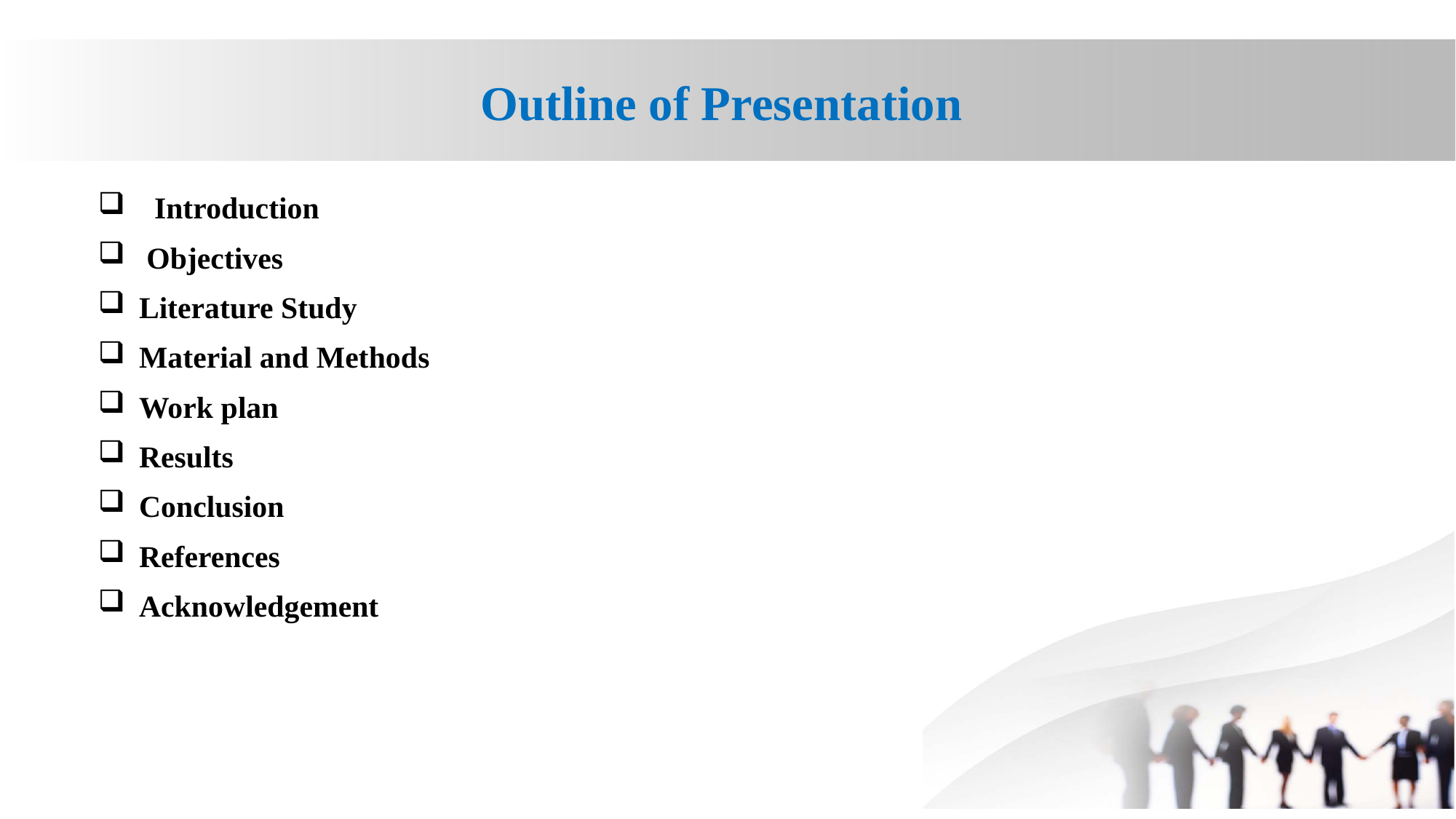

# Outline of Presentation
  Introduction
 Objectives
Literature Study
Material and Methods
Work plan
Results
Conclusion
References
Acknowledgement